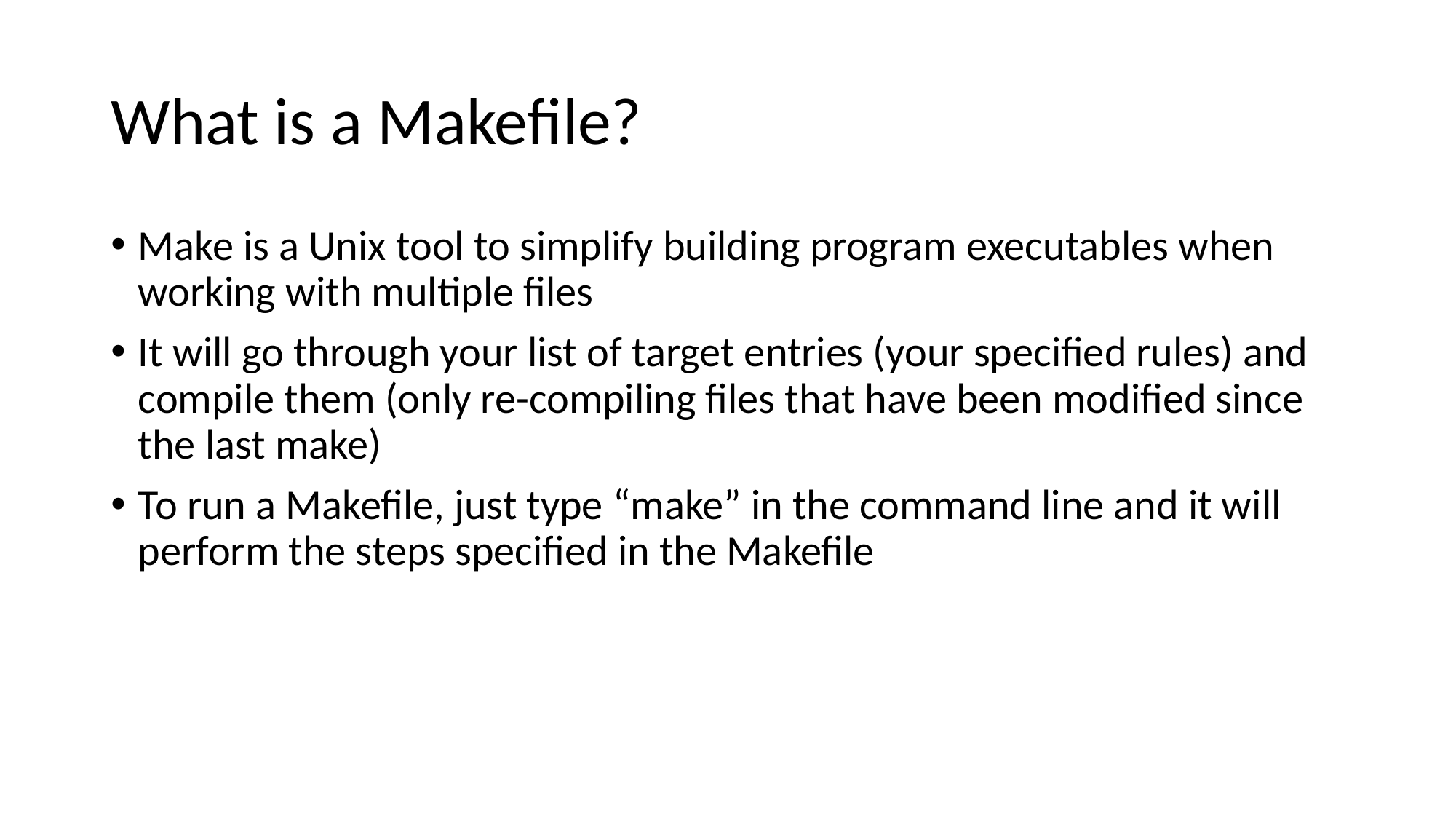

# What is a Makefile?
Make is a Unix tool to simplify building program executables when working with multiple files
It will go through your list of target entries (your specified rules) and compile them (only re-compiling files that have been modified since the last make)
To run a Makefile, just type “make” in the command line and it will perform the steps specified in the Makefile